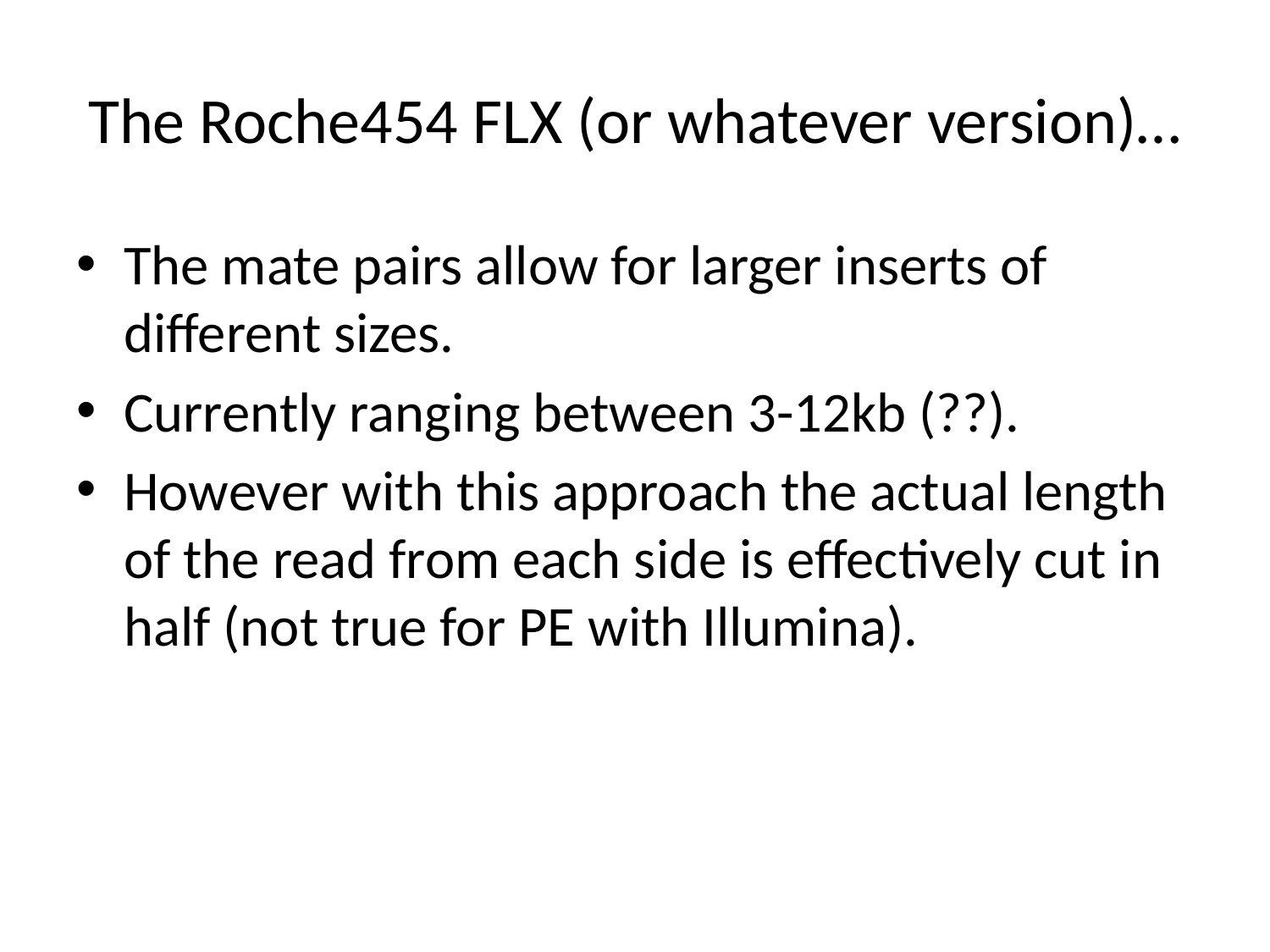

# The Roche454 FLX (or whatever version)…
The mate pairs allow for larger inserts of different sizes.
Currently ranging between 3-12kb (??).
However with this approach the actual length of the read from each side is effectively cut in half (not true for PE with Illumina).